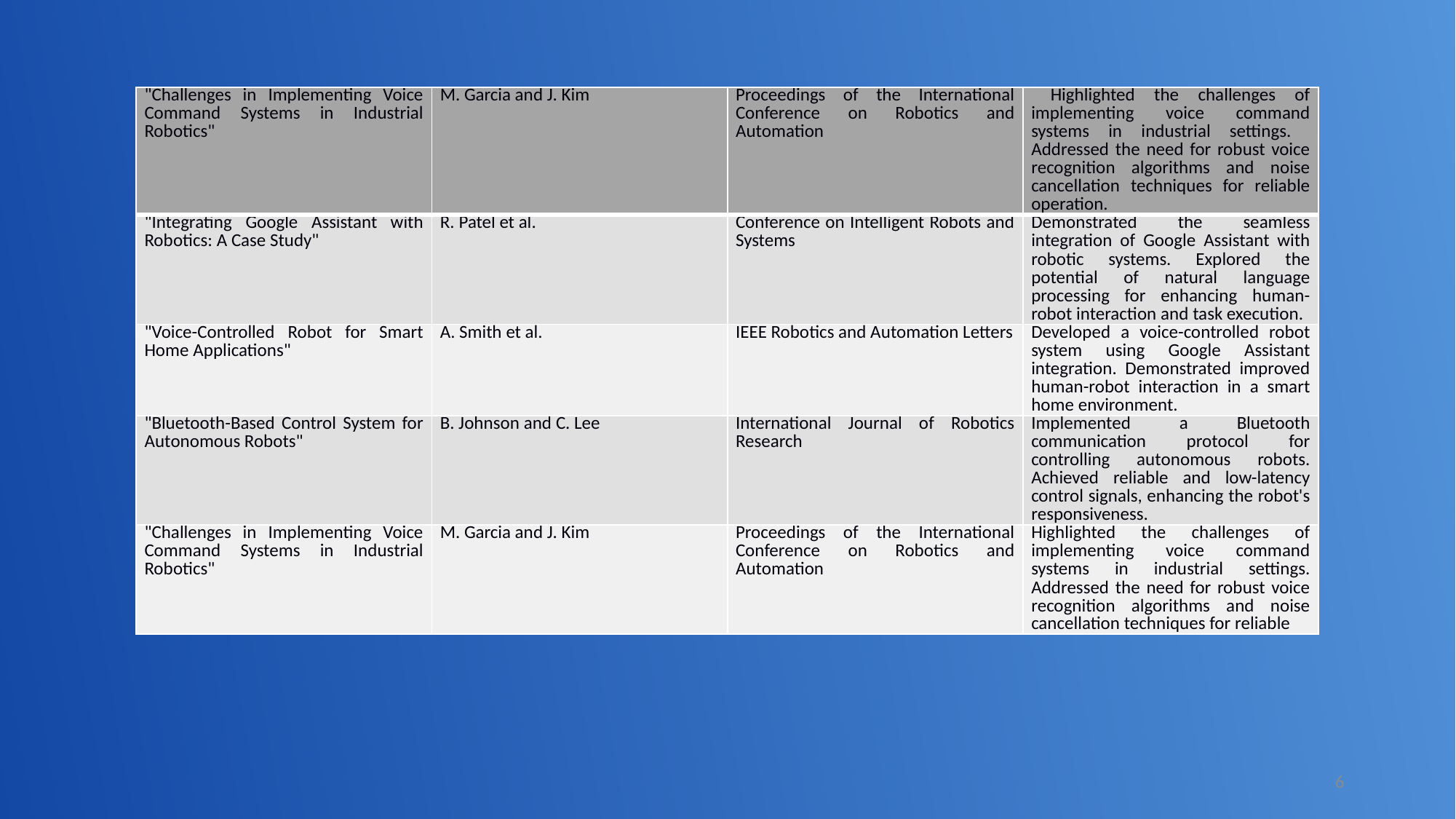

| "Challenges in Implementing Voice Command Systems in Industrial Robotics" | M. Garcia and J. Kim | Proceedings of the International Conference on Robotics and Automation | Highlighted the challenges of implementing voice command systems in industrial settings. Addressed the need for robust voice recognition algorithms and noise cancellation techniques for reliable operation. |
| --- | --- | --- | --- |
| "Integrating Google Assistant with Robotics: A Case Study" | R. Patel et al. | Conference on Intelligent Robots and Systems | Demonstrated the seamless integration of Google Assistant with robotic systems. Explored the potential of natural language processing for enhancing human-robot interaction and task execution. |
| "Voice-Controlled Robot for Smart Home Applications" | A. Smith et al. | IEEE Robotics and Automation Letters | Developed a voice-controlled robot system using Google Assistant integration. Demonstrated improved human-robot interaction in a smart home environment. |
| "Bluetooth-Based Control System for Autonomous Robots" | B. Johnson and C. Lee | International Journal of Robotics Research | Implemented a Bluetooth communication protocol for controlling autonomous robots. Achieved reliable and low-latency control signals, enhancing the robot's responsiveness. |
| "Challenges in Implementing Voice Command Systems in Industrial Robotics" | M. Garcia and J. Kim | Proceedings of the International Conference on Robotics and Automation | Highlighted the challenges of implementing voice command systems in industrial settings. Addressed the need for robust voice recognition algorithms and noise cancellation techniques for reliable |
6